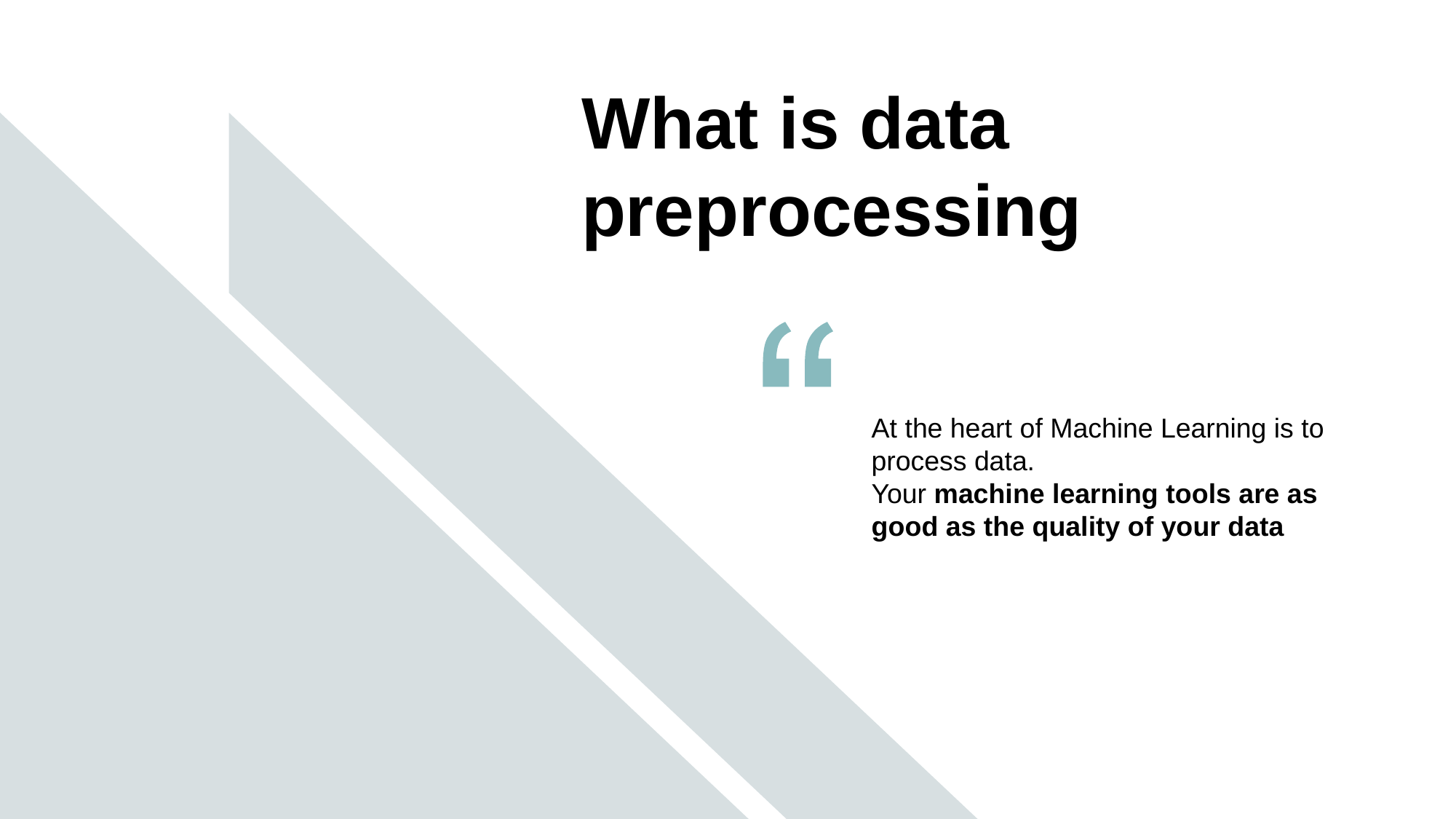

What is data preprocessing

At the heart of Machine Learning is to process data.
Your machine learning tools are as good as the quality of your data